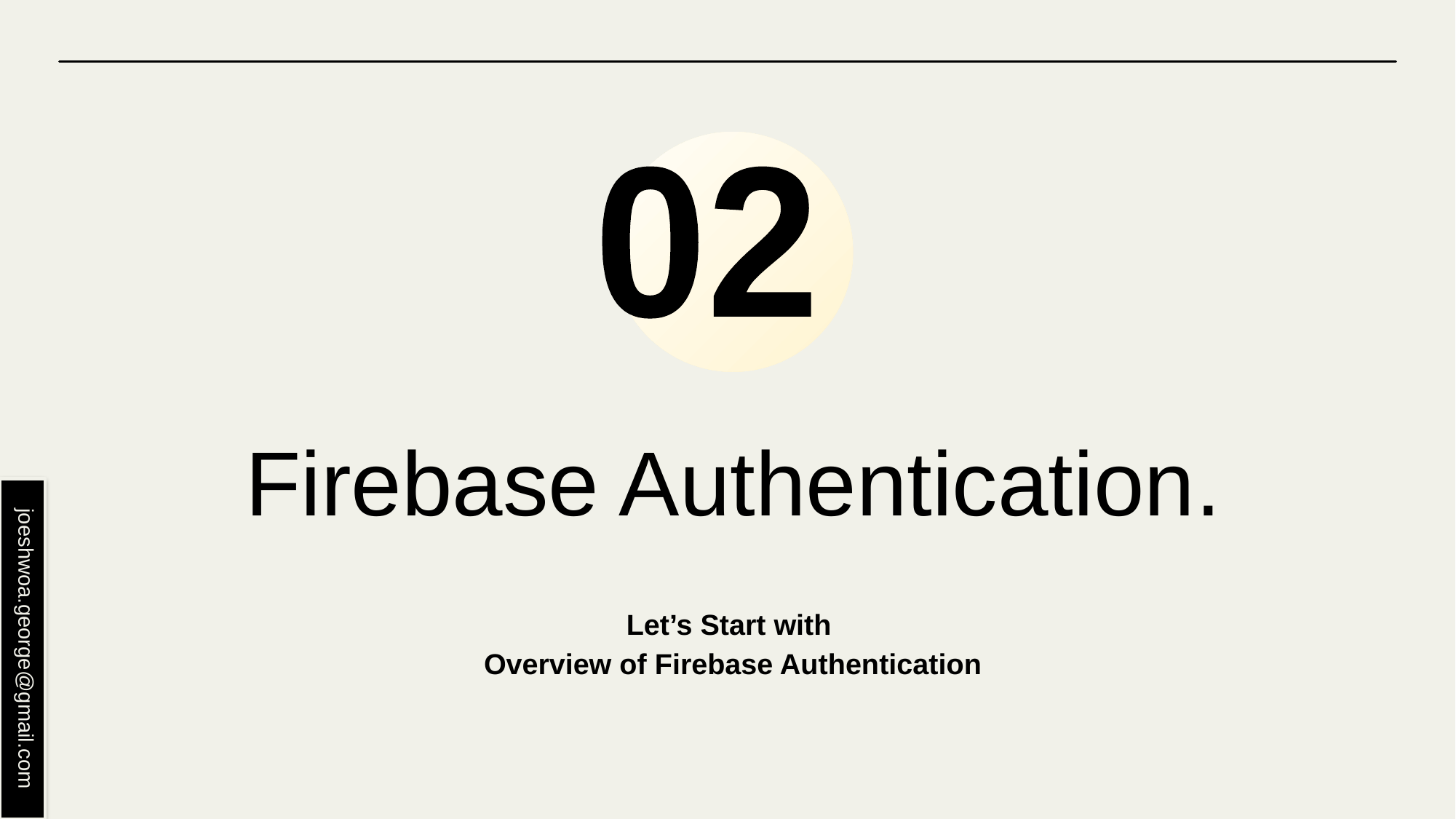

02
# Firebase Authentication.
Let’s Start with
Overview of Firebase Authentication
joeshwoa.george@gmail.com